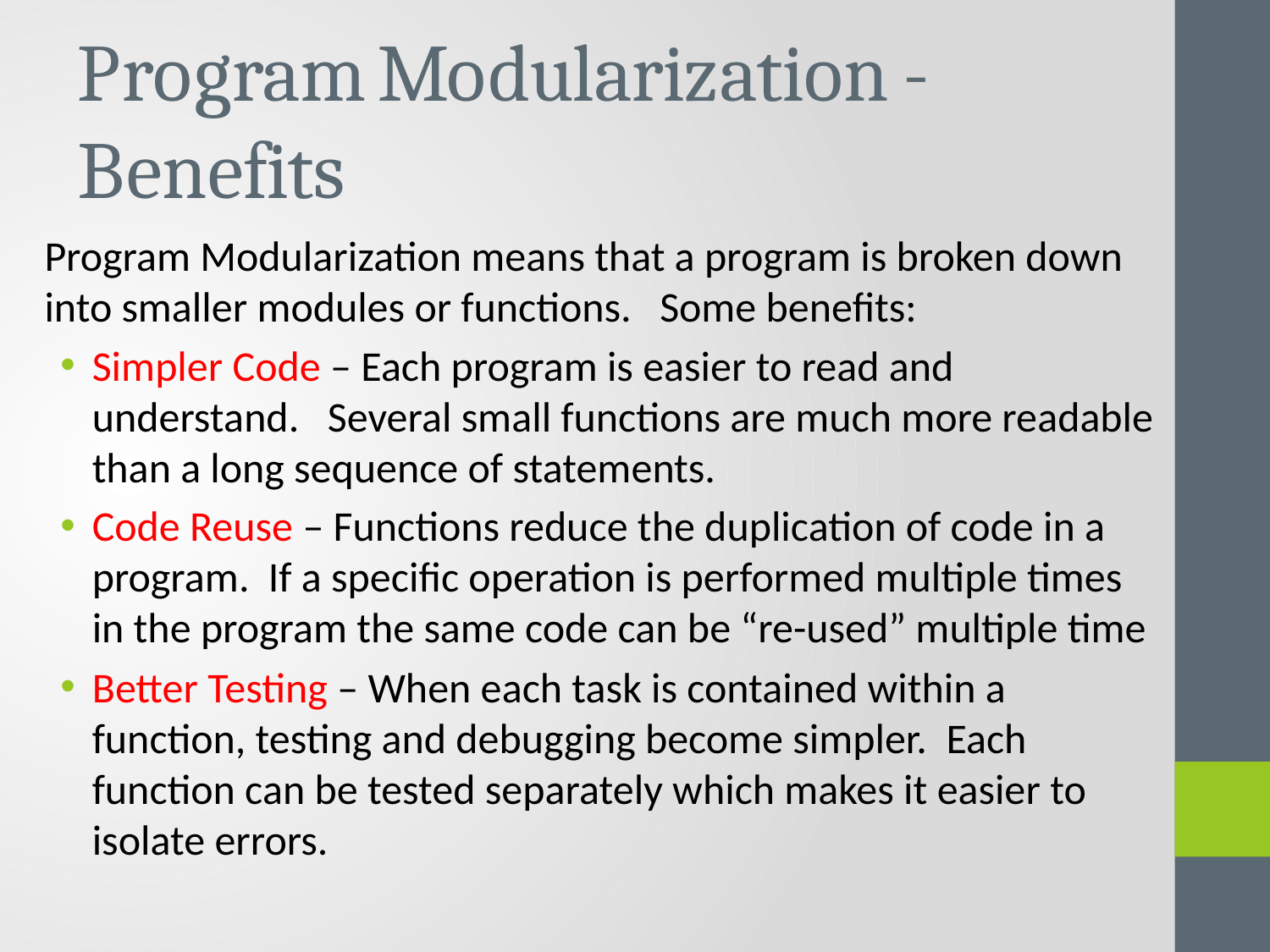

# Program Modularization - Benefits
Program Modularization means that a program is broken down into smaller modules or functions.   Some benefits:
Simpler Code – Each program is easier to read and understand.   Several small functions are much more readable than a long sequence of statements.
Code Reuse – Functions reduce the duplication of code in a program.  If a specific operation is performed multiple times in the program the same code can be “re-used” multiple time
Better Testing – When each task is contained within a function, testing and debugging become simpler.  Each function can be tested separately which makes it easier to isolate errors.